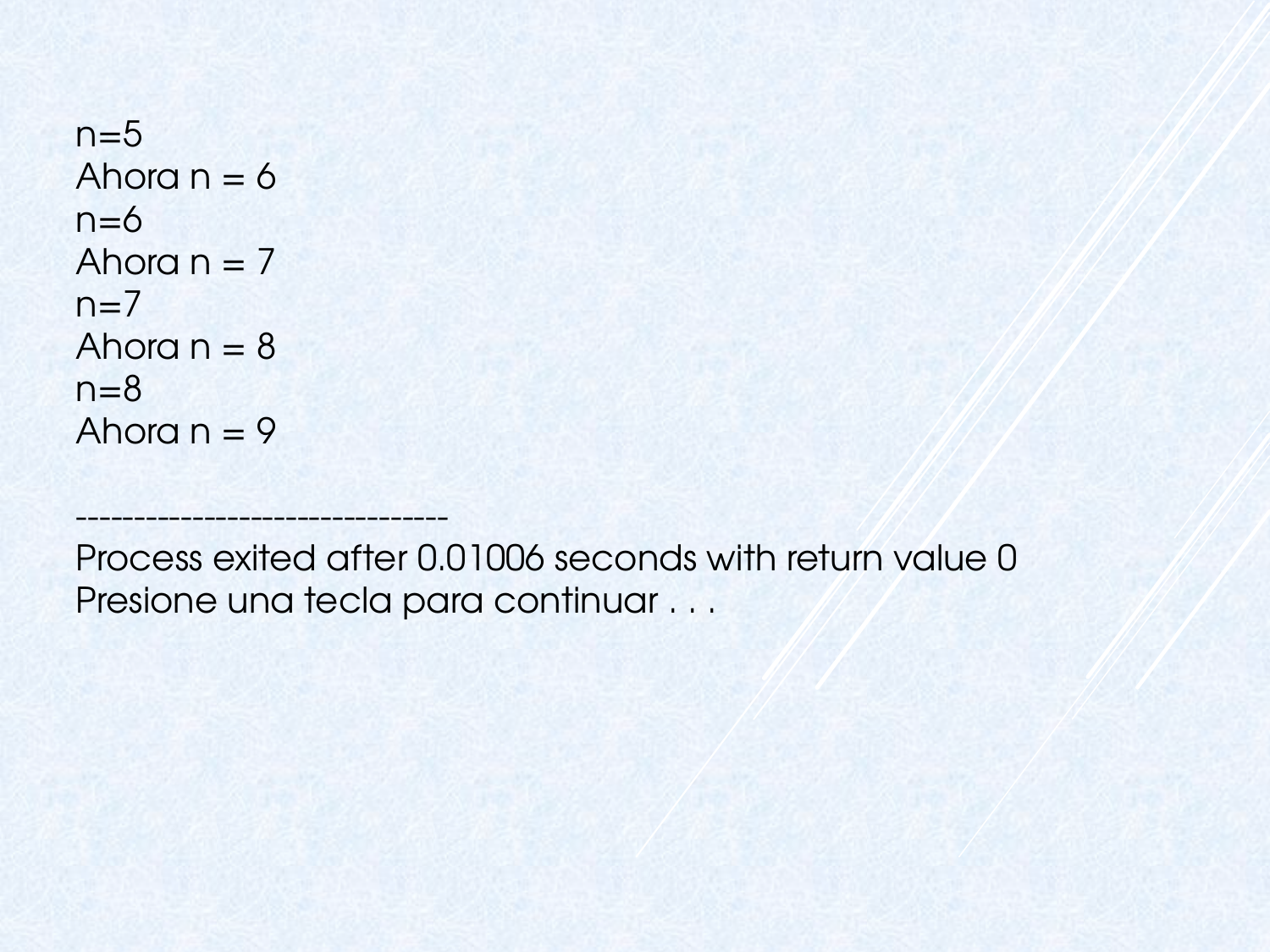

n=5
Ahora n = 6
n=6
Ahora n = 7
n=7
Ahora n = 8
n=8
Ahora n = 9

--------------------------------
Process exited after 0.01006 seconds with return value 0
Presione una tecla para continuar . . .